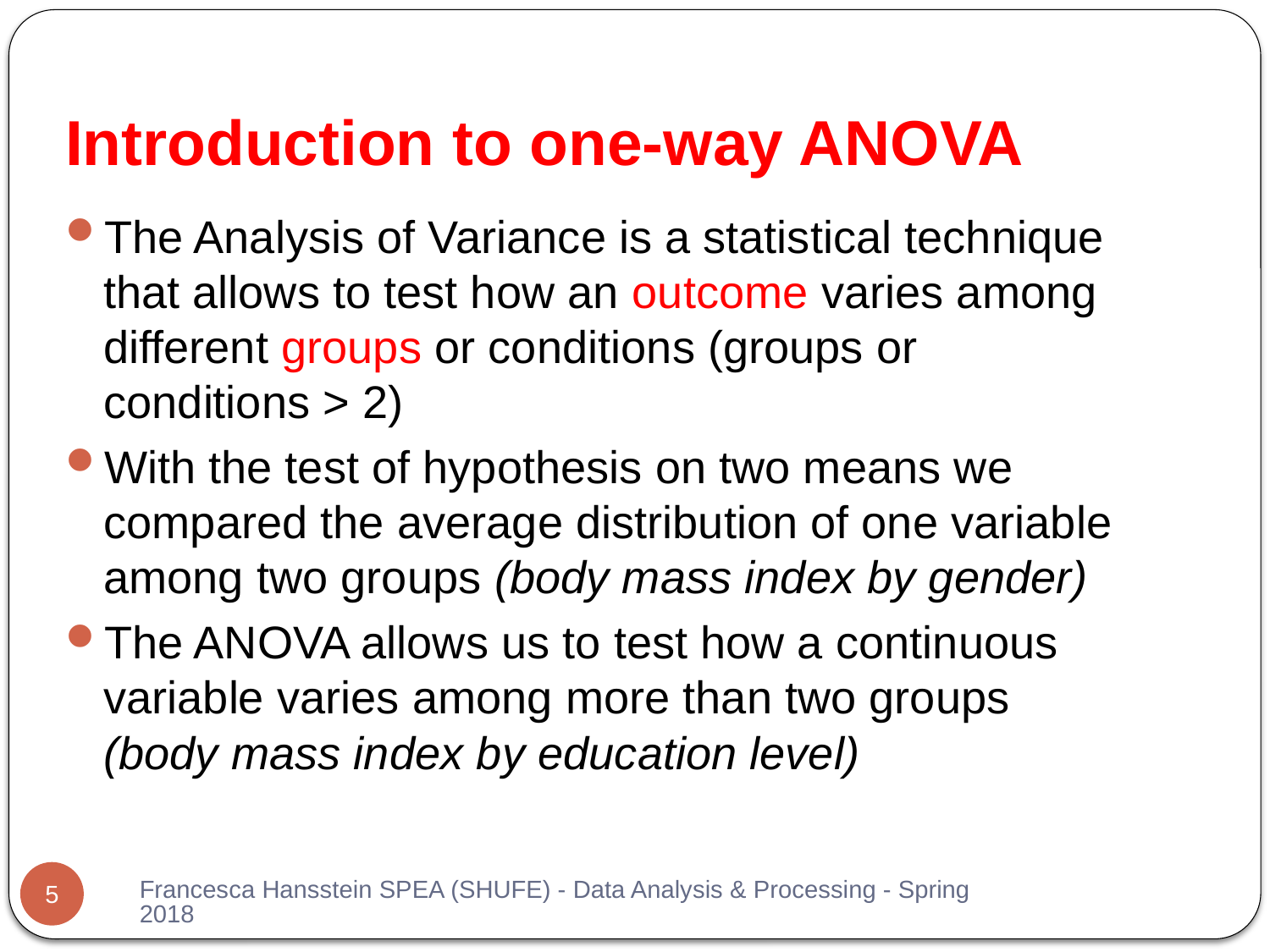

# Introduction to one-way ANOVA
The Analysis of Variance is a statistical technique that allows to test how an outcome varies among different groups or conditions (groups or conditions > 2)
With the test of hypothesis on two means we compared the average distribution of one variable among two groups (body mass index by gender)
The ANOVA allows us to test how a continuous variable varies among more than two groups (body mass index by education level)

Francesca Hansstein SPEA (SHUFE) - Data Analysis & Processing - Spring 2018
5